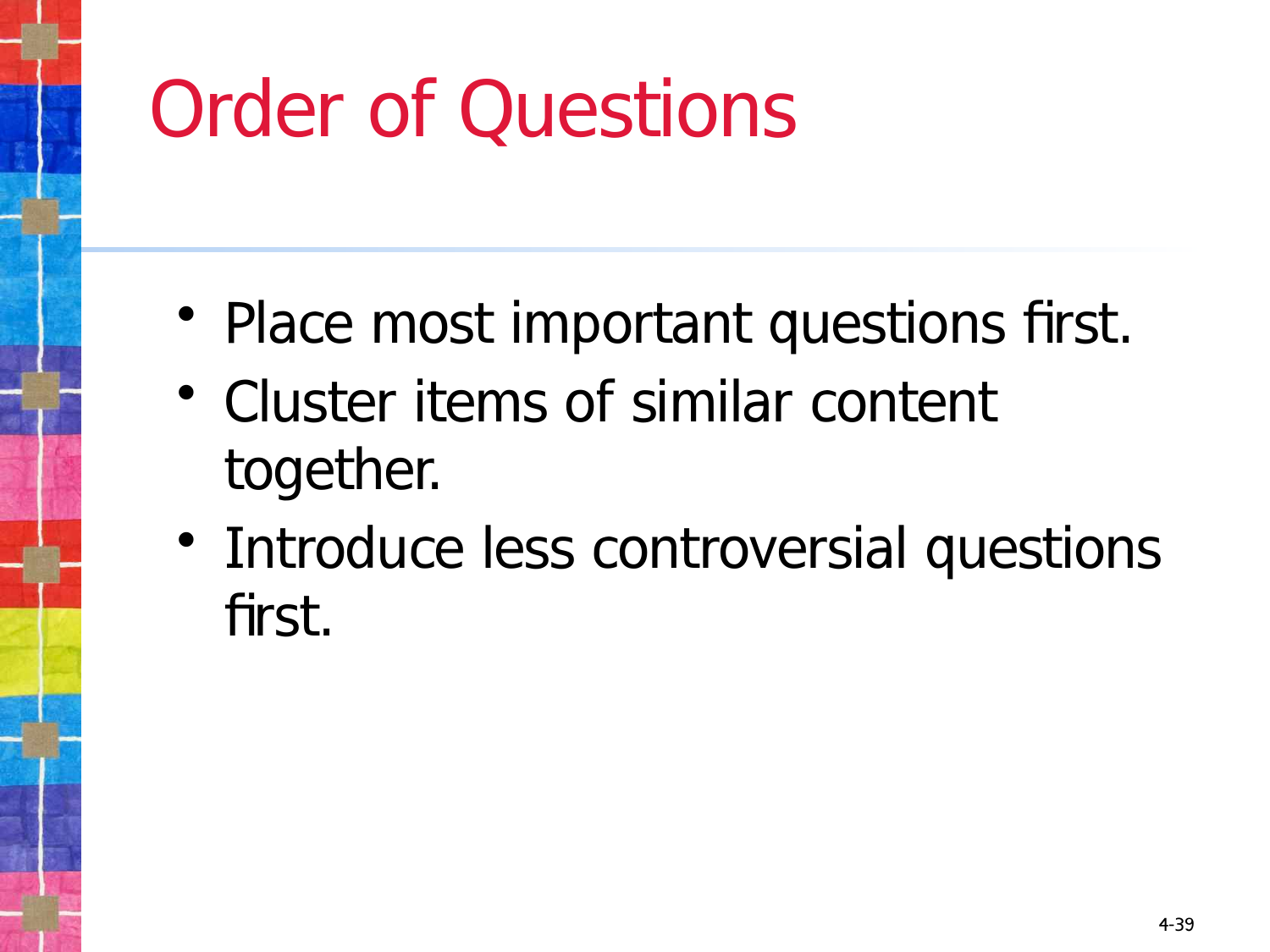

# Order of Questions
Place most important questions first.
Cluster items of similar content together.
Introduce less controversial questions first.
4-39